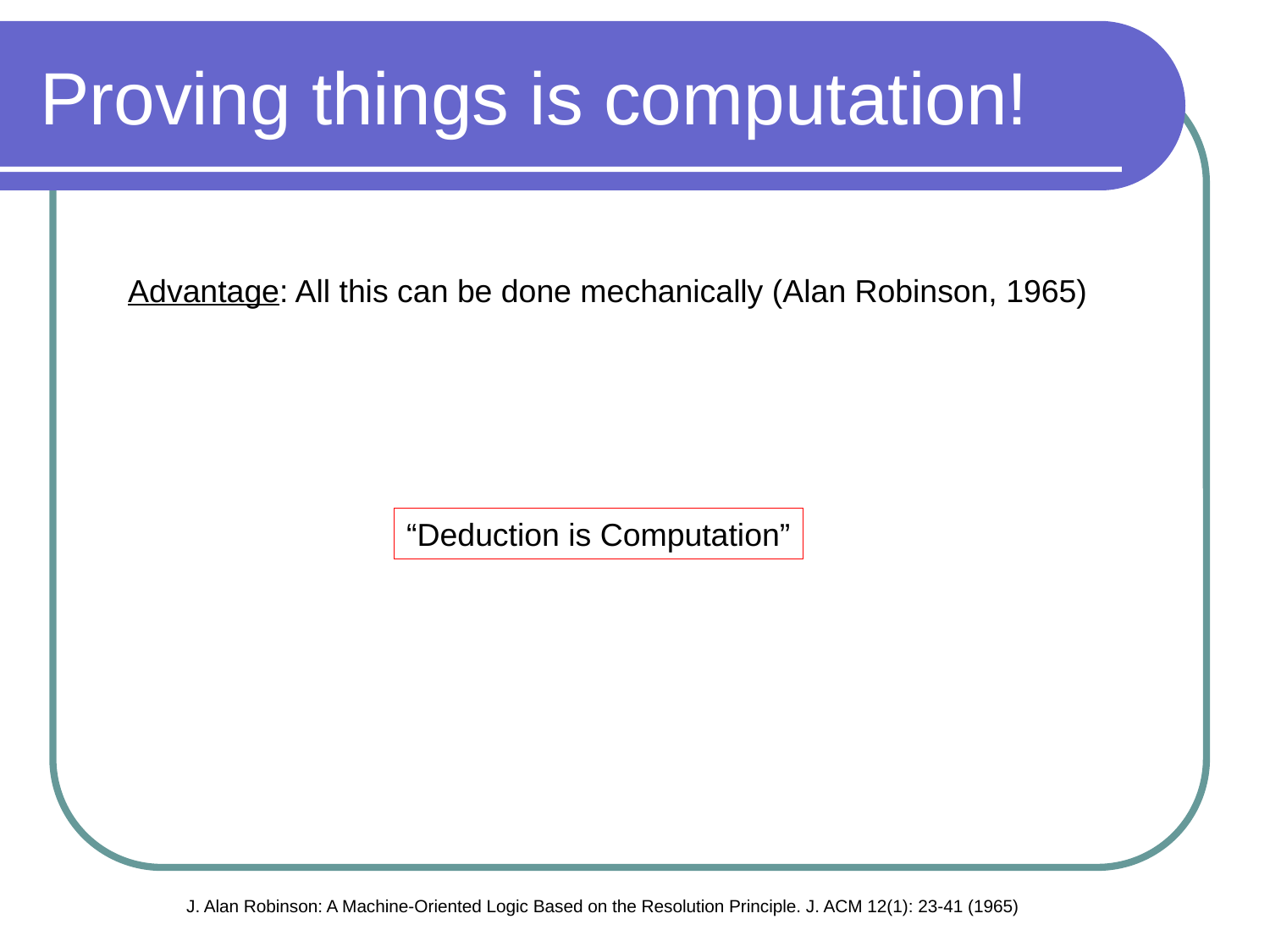

# Proving things is computation!

Advantage: All this can be done mechanically (Alan Robinson, 1965)
“Deduction is Computation”
J. Alan Robinson: A Machine-Oriented Logic Based on the Resolution Principle. J. ACM 12(1): 23-41 (1965)